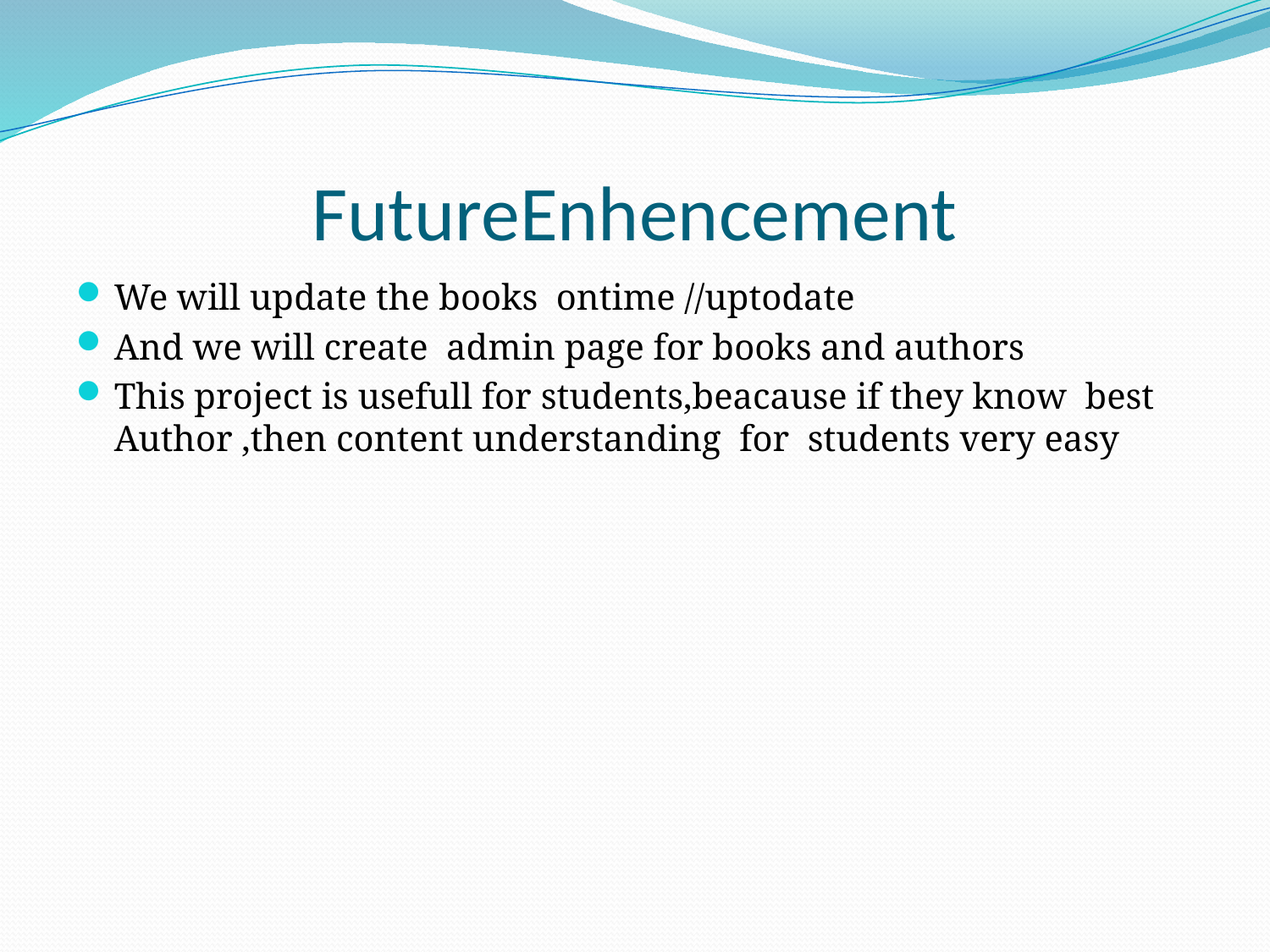

# FutureEnhencement
We will update the books  ontime //uptodate
And we will create  admin page for books and authors
This project is usefull for students,beacause if they know  best Author ,then content understanding  for  students very easy